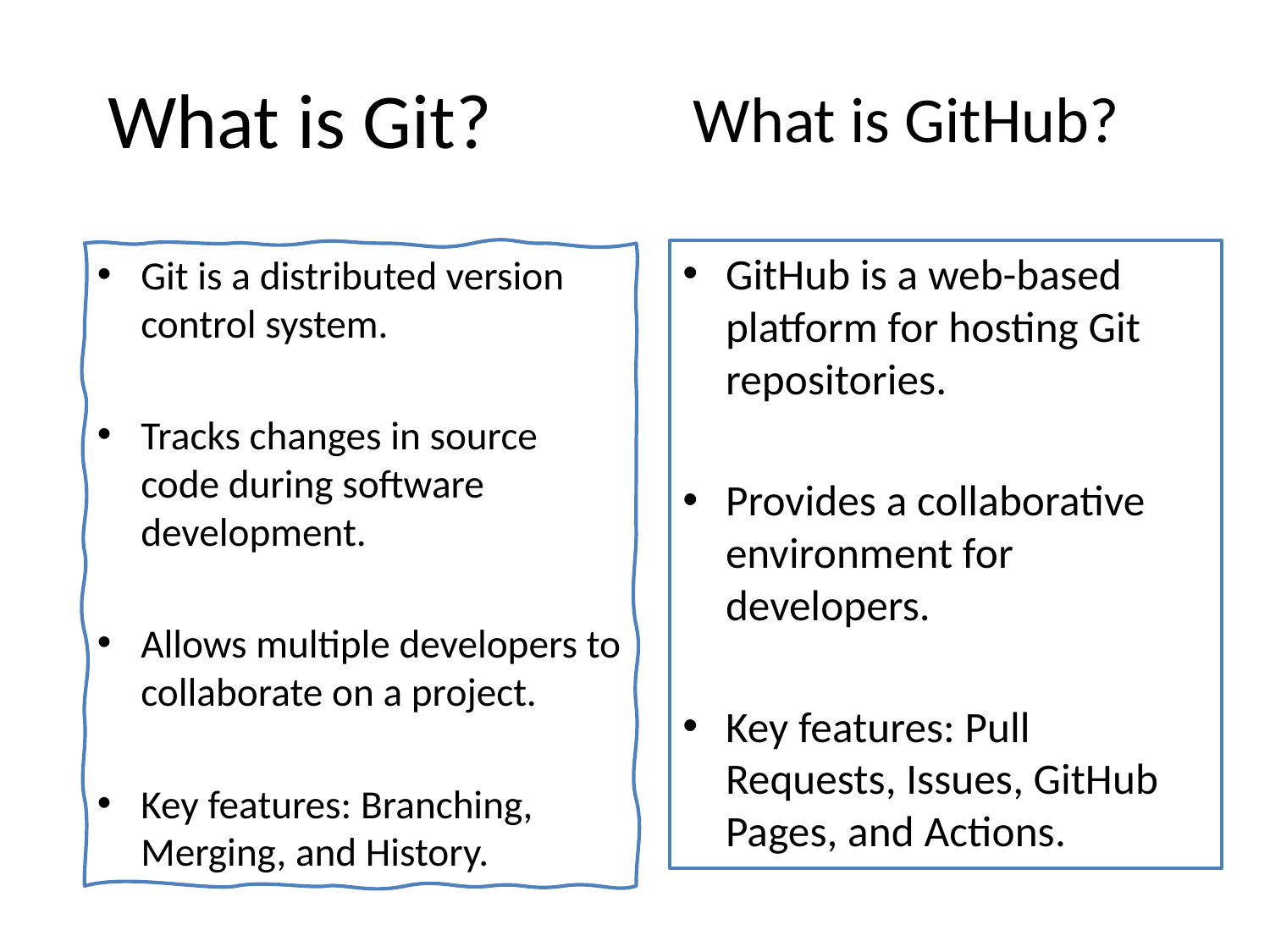

What is GitHub?
# What is Git?
GitHub is a web-based platform for hosting Git repositories.

Provides a collaborative environment for developers.

Key features: Pull Requests, Issues, GitHub Pages, and Actions.
Git is a distributed version control system.

Tracks changes in source code during software development.

Allows multiple developers to collaborate on a project.

Key features: Branching, Merging, and History.